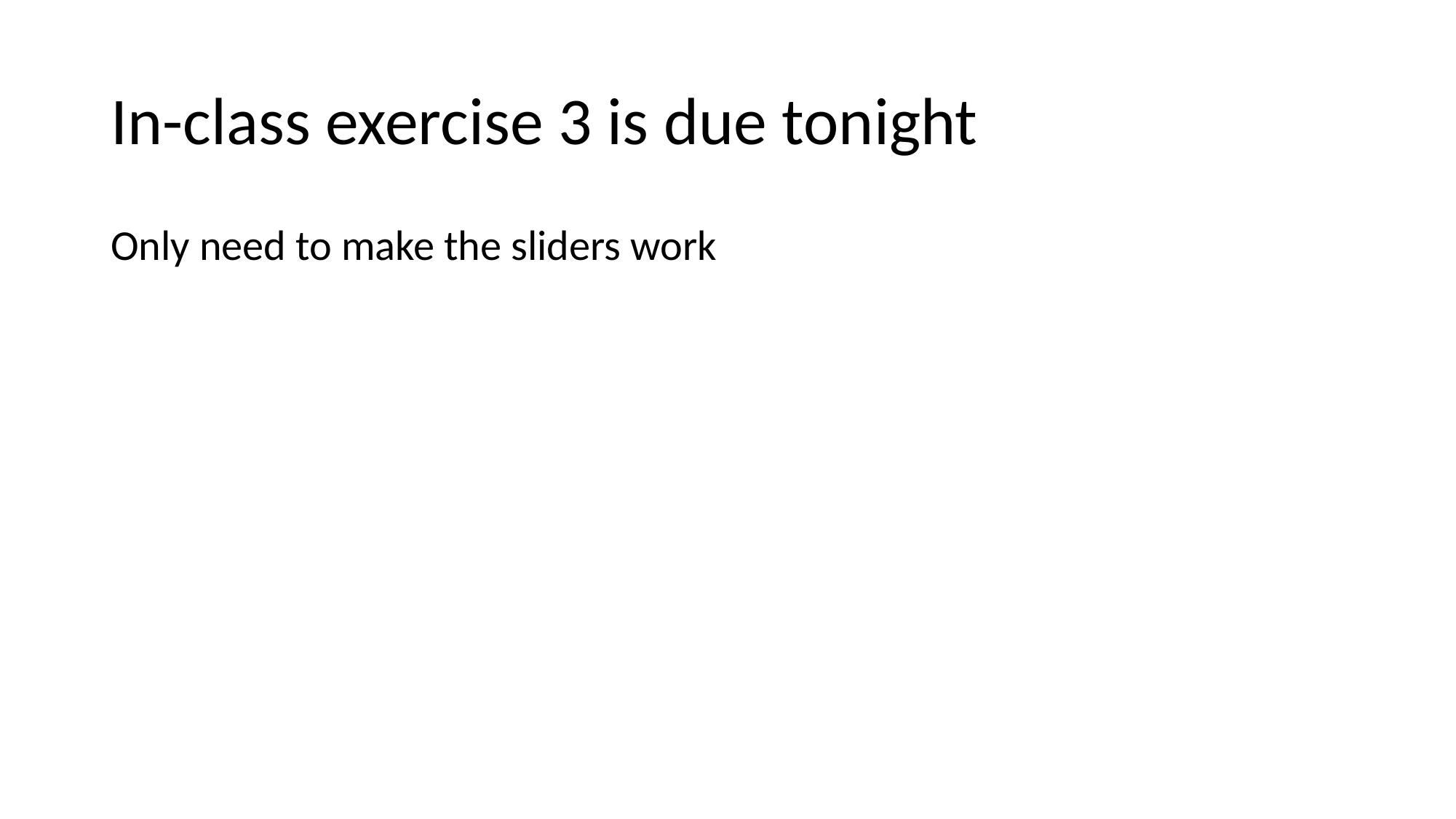

# In-class exercise 3 is due tonight
Only need to make the sliders work